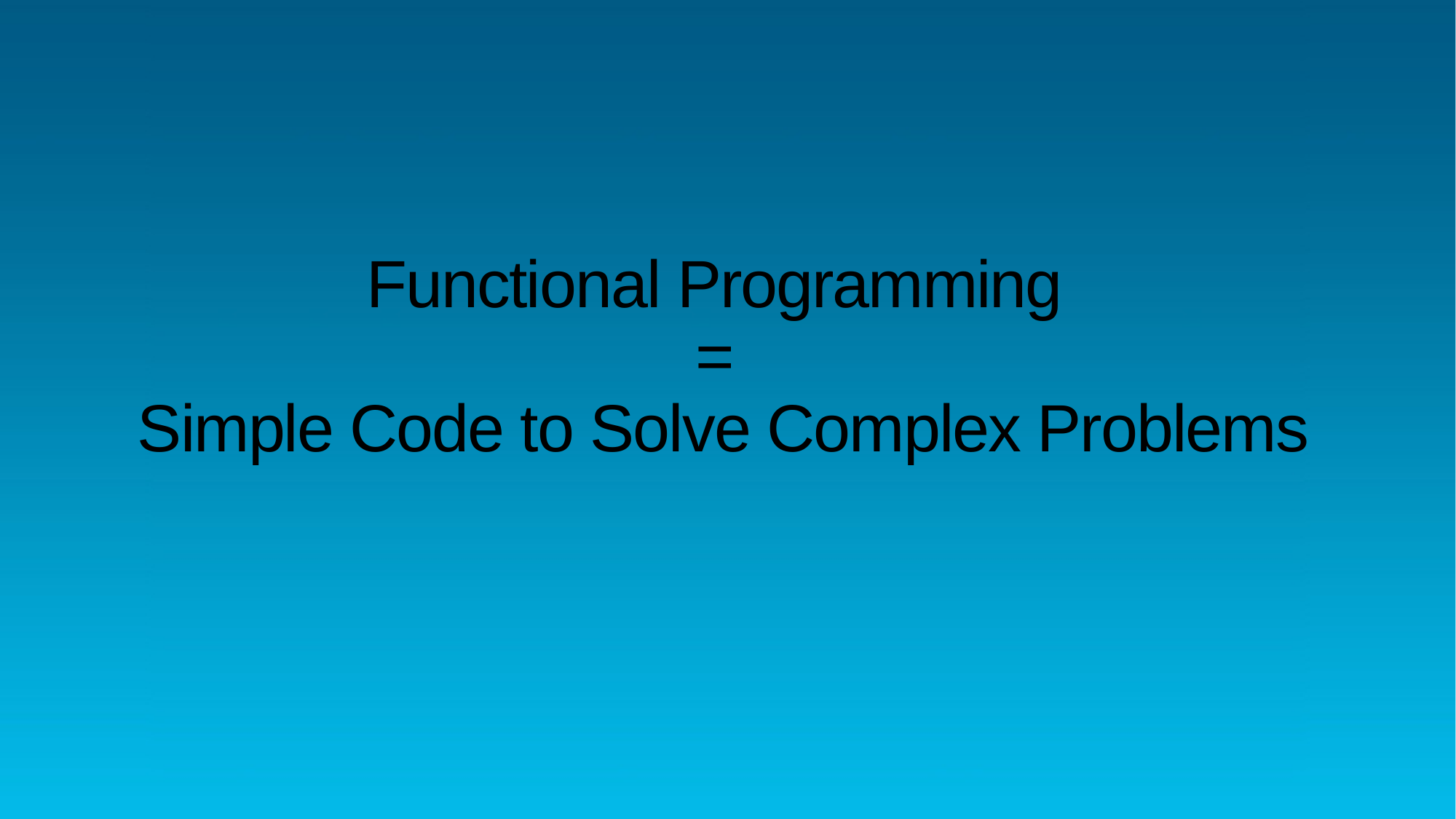

# Functional Programming = Simple Code to Solve Complex Problems